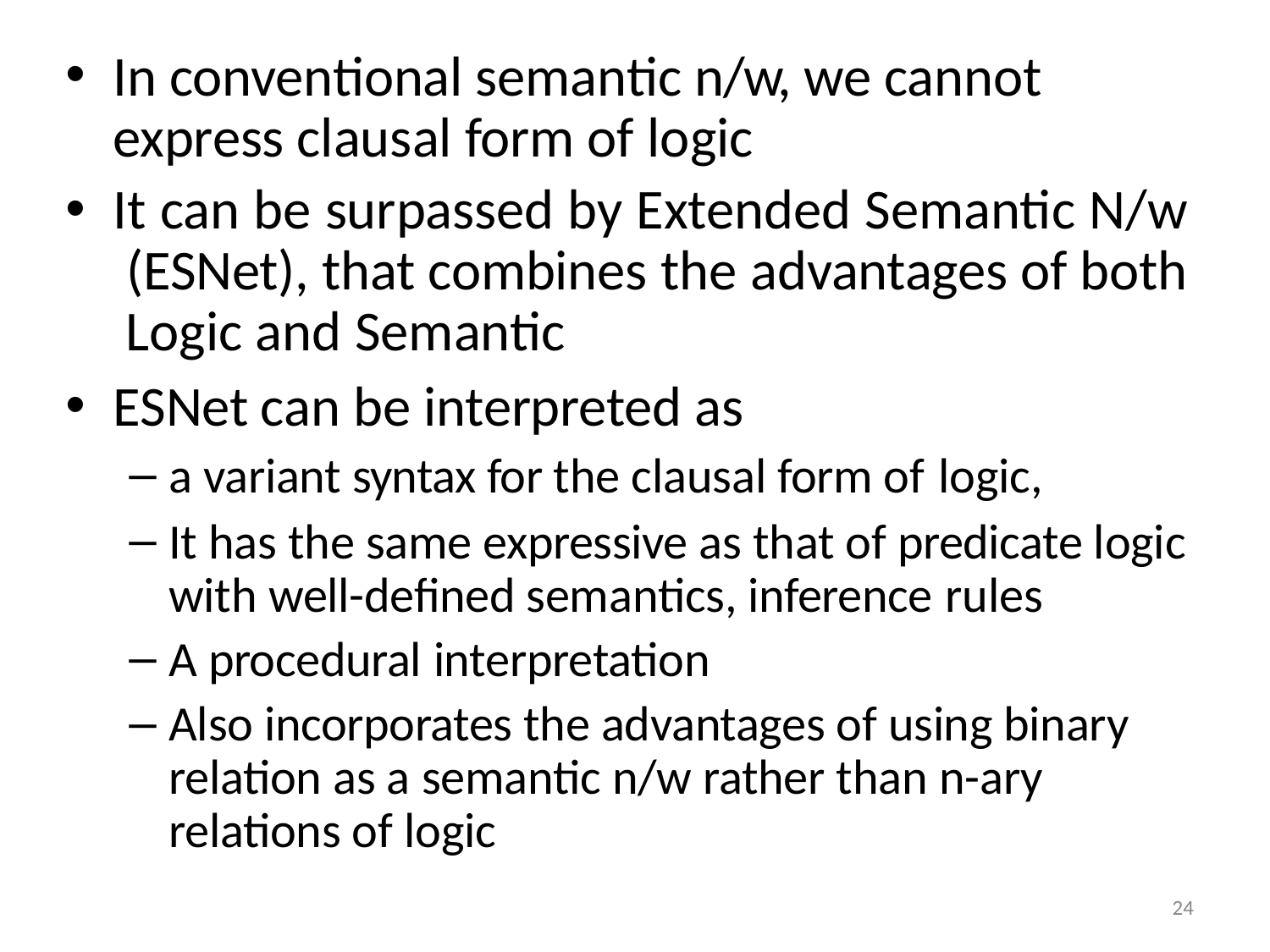

In conventional semantic n/w, we cannot  express clausal form of logic
It can be surpassed by Extended Semantic N/w  (ESNet), that combines the advantages of both  Logic and Semantic
ESNet can be interpreted as
a variant syntax for the clausal form of logic,
It has the same expressive as that of predicate logic  with well-defined semantics, inference rules
A procedural interpretation
Also incorporates the advantages of using binary  relation as a semantic n/w rather than n-ary  relations of logic
24